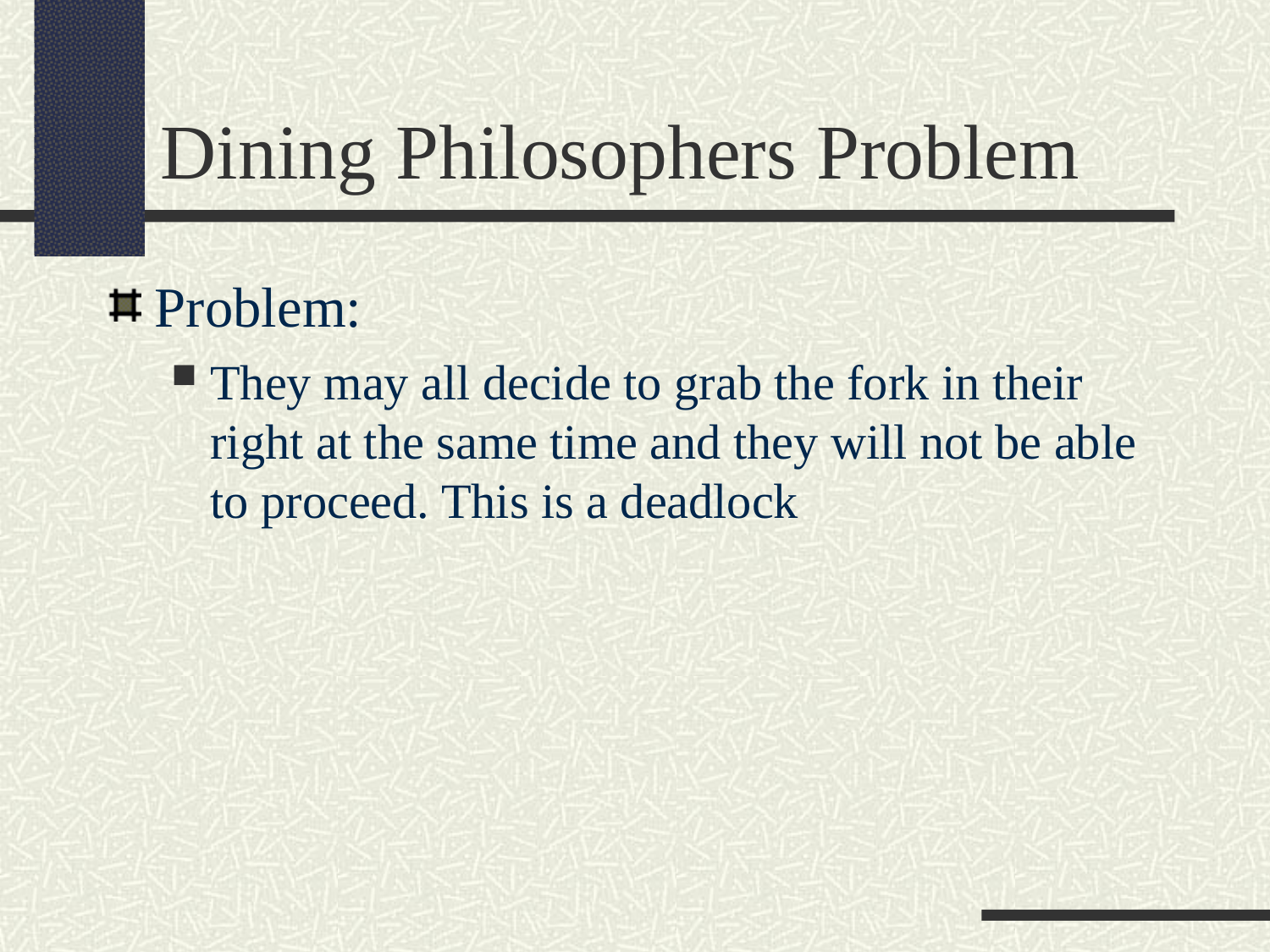

Dining Philosophers Problem
Problem:
They may all decide to grab the fork in their right at the same time and they will not be able to proceed. This is a deadlock